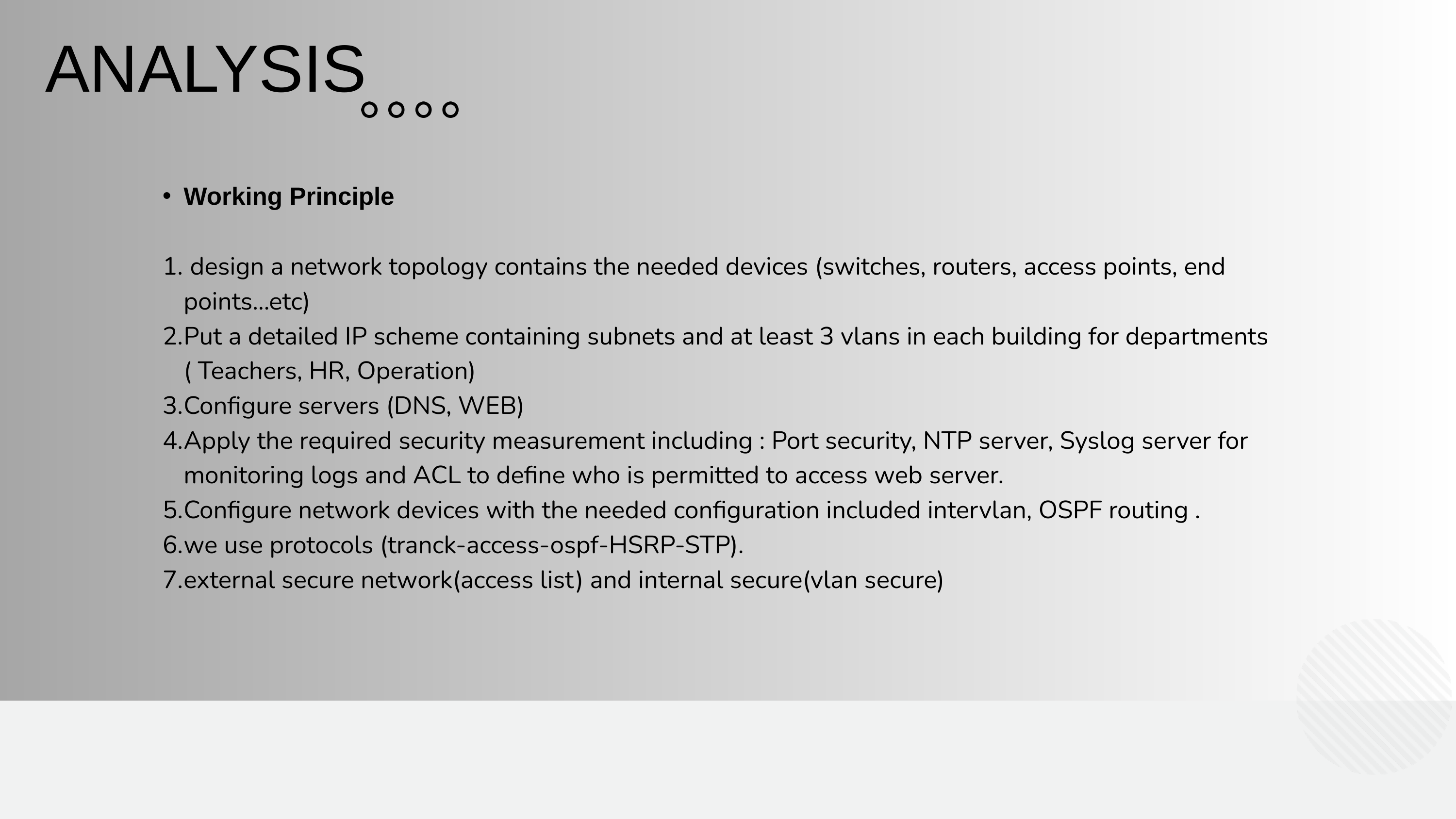

ANALYSIS

Working Principle

 design a network topology contains the needed devices (switches, routers, access points, end points…etc)
Put a detailed IP scheme containing subnets and at least 3 vlans in each building for departments ( Teachers, HR, Operation)
Configure servers (DNS, WEB)
Apply the required security measurement including : Port security, NTP server, Syslog server for monitoring logs and ACL to define who is permitted to access web server.
Configure network devices with the needed configuration included intervlan, OSPF routing .
we use protocols (tranck-access-ospf-HSRP-STP).
external secure network(access list) and internal secure(vlan secure)